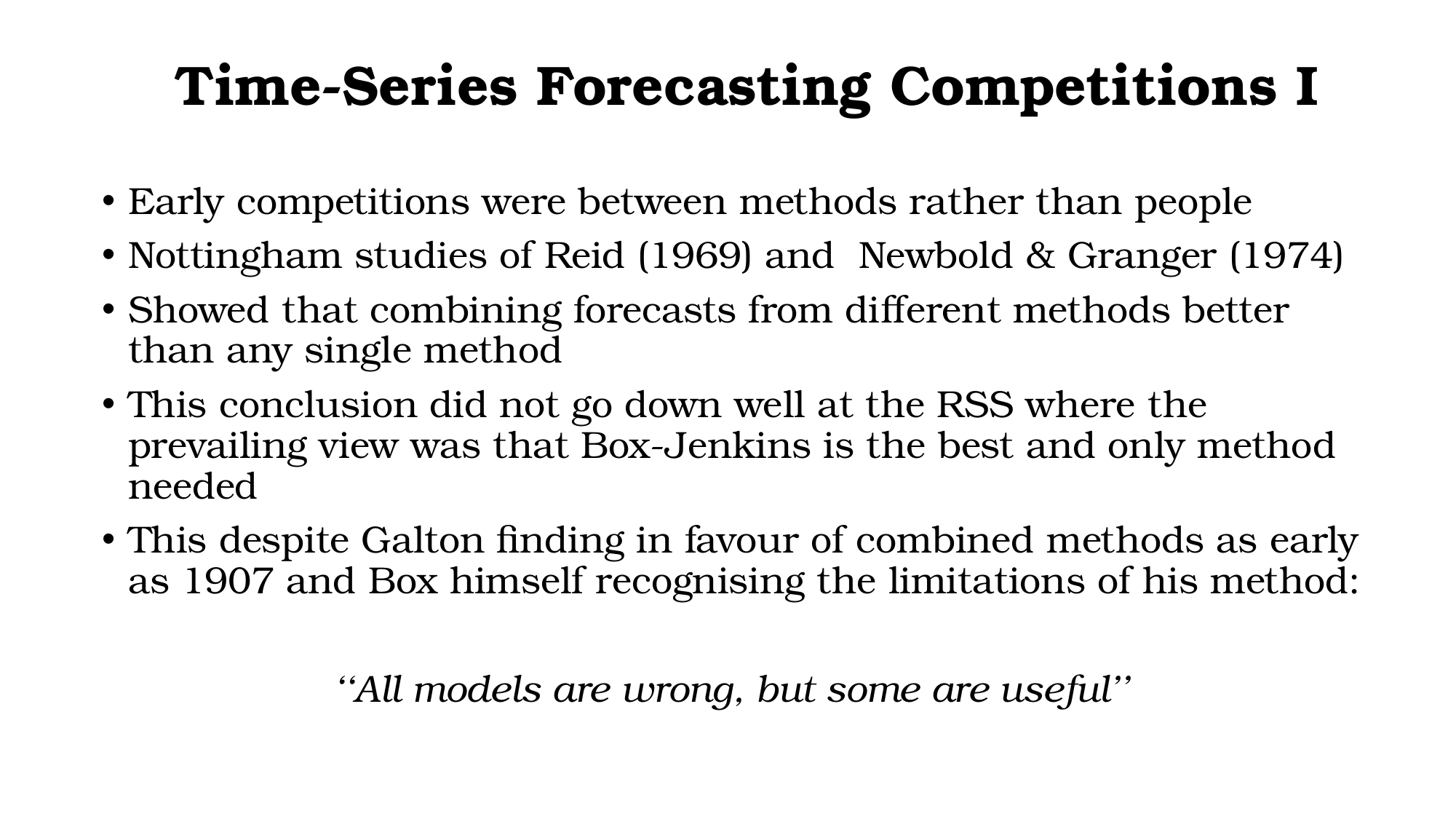

# Time-Series Forecasting Competitions I
Early competitions were between methods rather than people
Nottingham studies of Reid (1969) and  Newbold & Granger (1974)
Showed that combining forecasts from different methods better than any single method
This conclusion did not go down well at the RSS where the prevailing view was that Box-Jenkins is the best and only method needed
This despite Galton finding in favour of combined methods as early as 1907 and Box himself recognising the limitations of his method:

‘‘All models are wrong, but some are useful’’